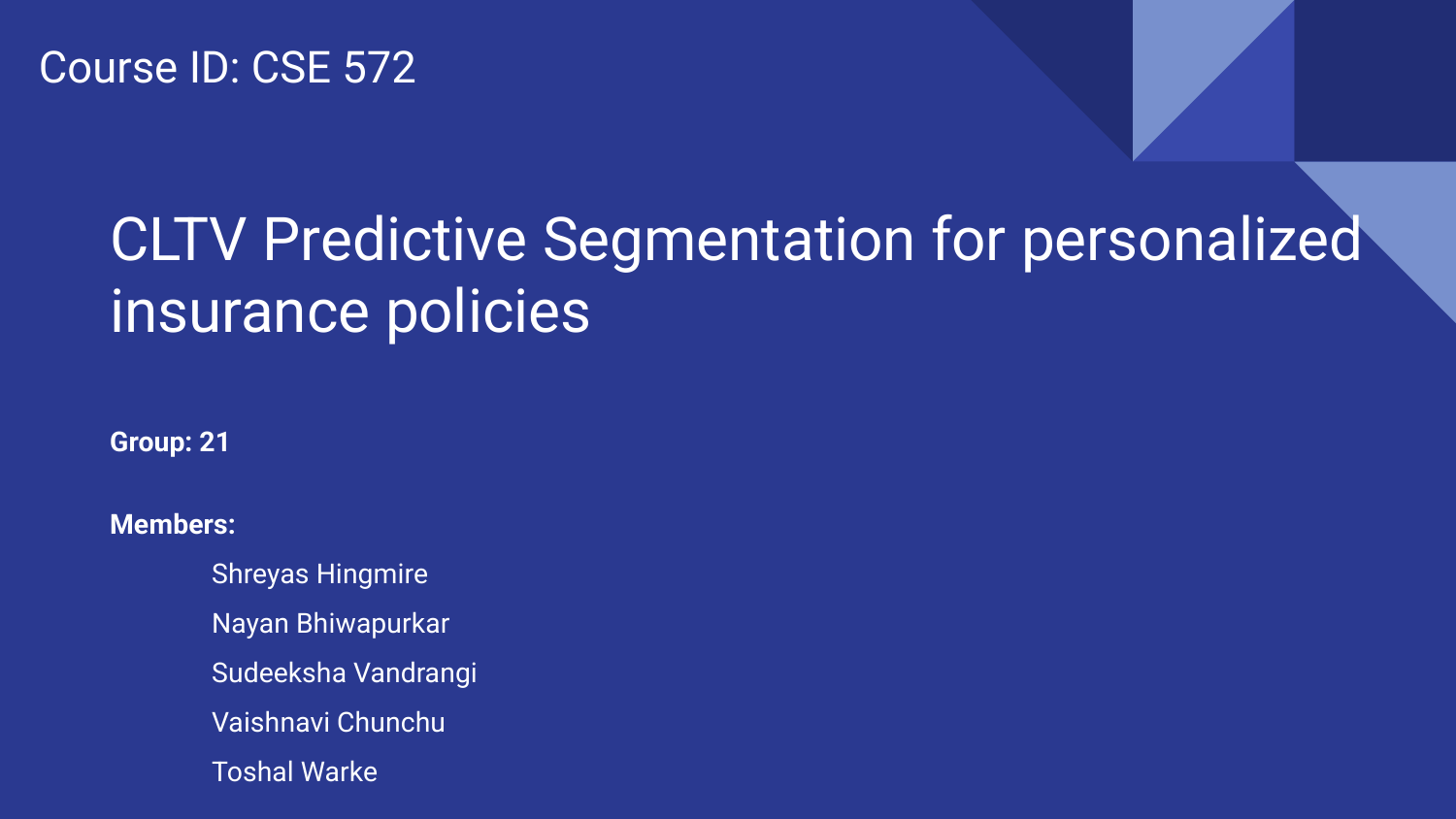

Course ID: CSE 572
# CLTV Predictive Segmentation for personalized insurance policies
Group: 21

Members:
               Shreyas Hingmire
               Nayan Bhiwapurkar
               Sudeeksha Vandrangi
               Vaishnavi Chunchu
               Toshal Warke